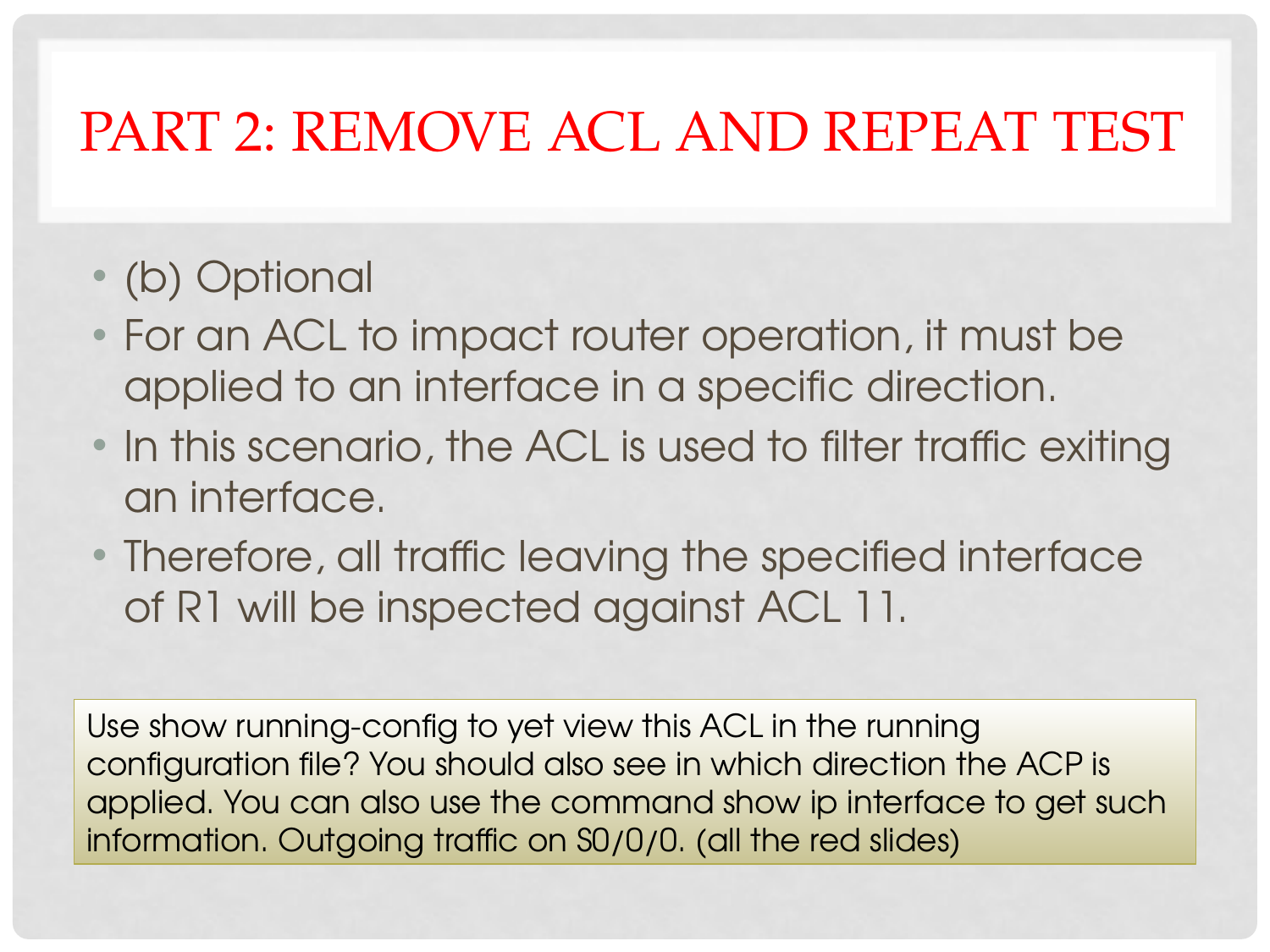

# Part 2: Remove ACL and Repeat Test
(b) Optional
For an ACL to impact router operation, it must be applied to an interface in a specific direction.
In this scenario, the ACL is used to filter traffic exiting an interface.
Therefore, all traffic leaving the specified interface of R1 will be inspected against ACL 11.
Use show running-config to yet view this ACL in the running configuration file? You should also see in which direction the ACP is applied. You can also use the command show ip interface to get such information. Outgoing traffic on S0/0/0. (all the red slides)